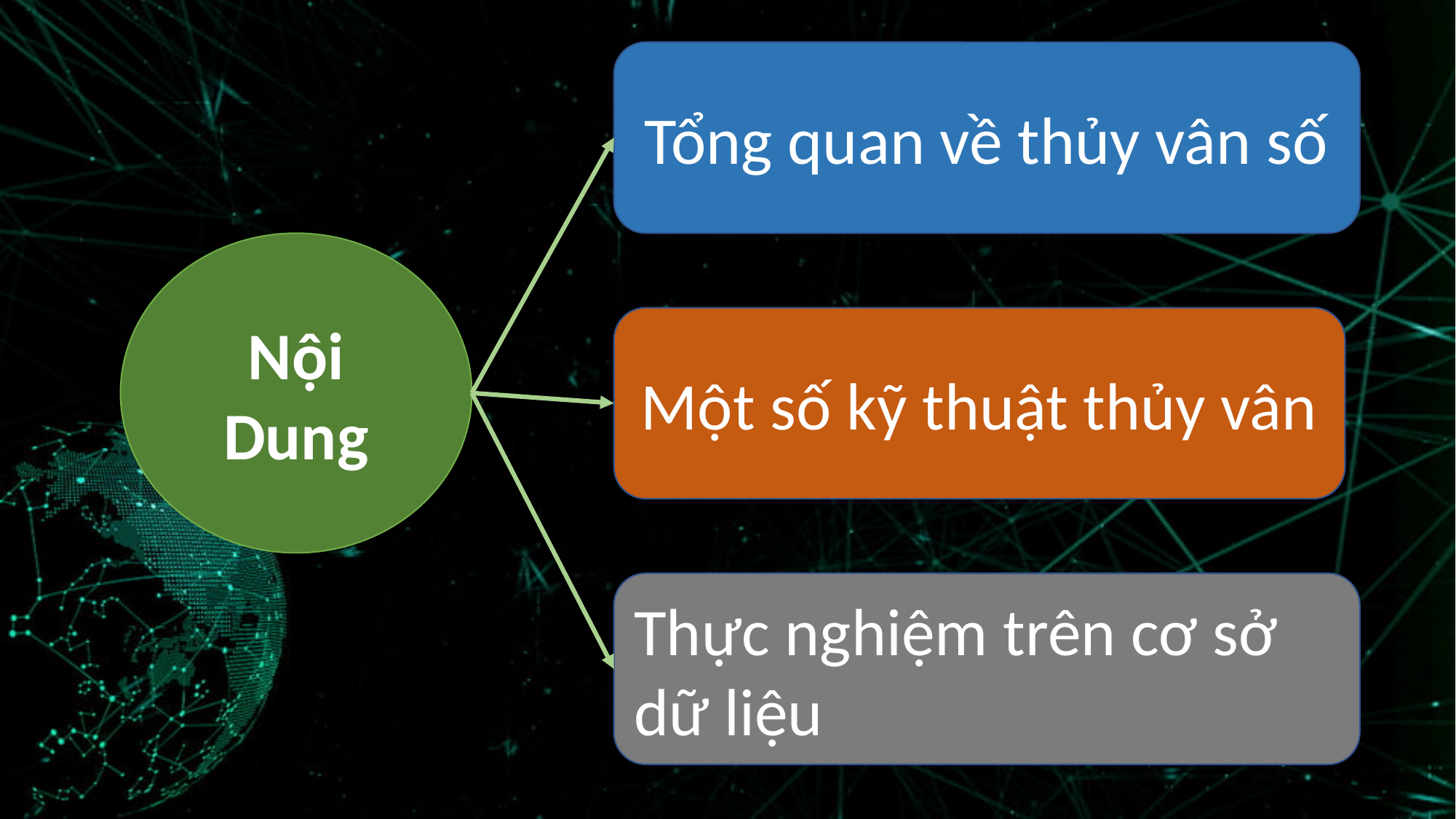

Tổng quan về thủy vân số
Nội Dung
Một số kỹ thuật thủy vân
Thực nghiệm trên cơ sở dữ liệu